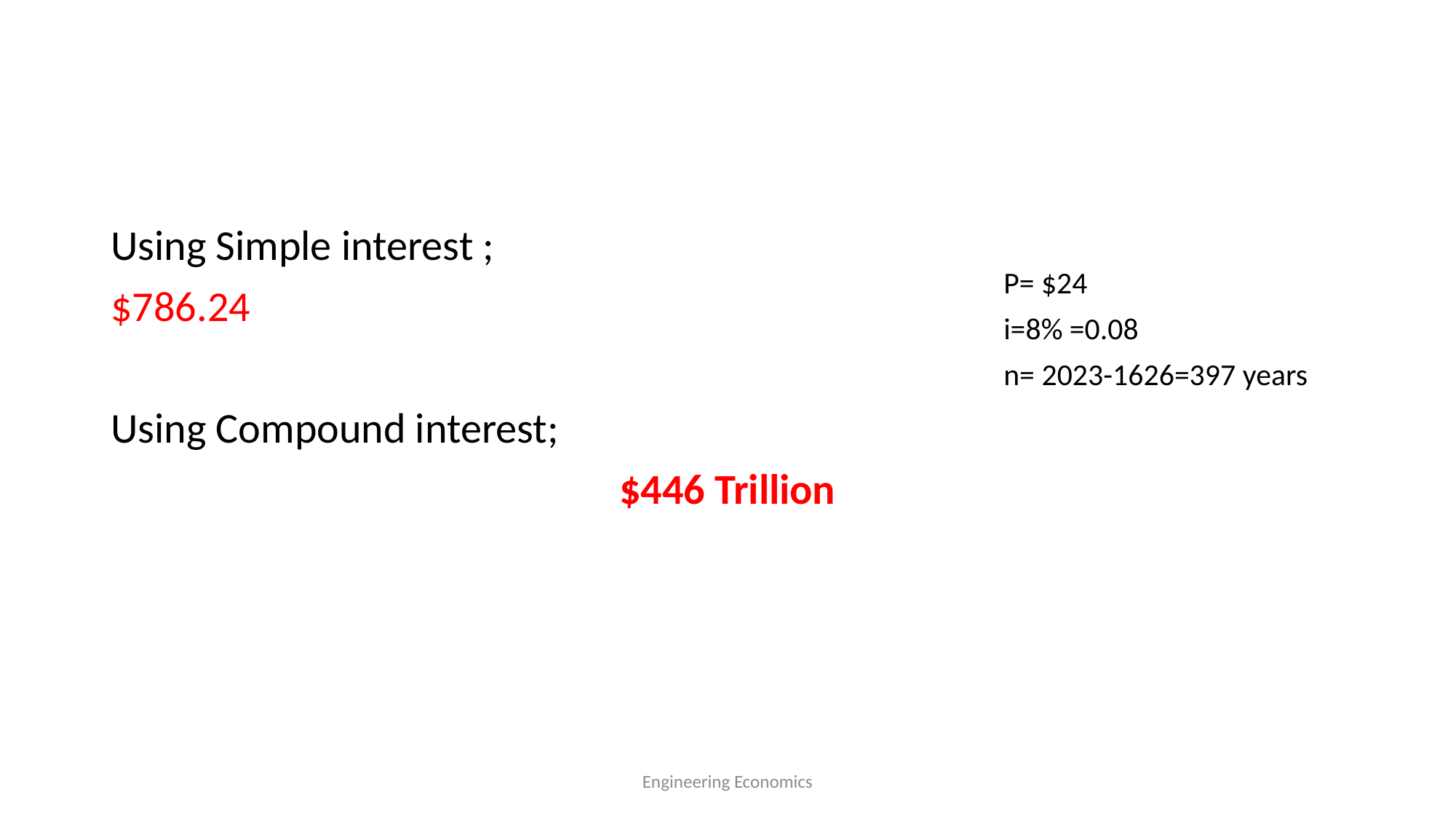

#
Using Simple interest ;
$786.24

Using Compound interest;
$446 Trillion

P= $24
i=8% =0.08
n= 2023-1626=397 years
Engineering Economics